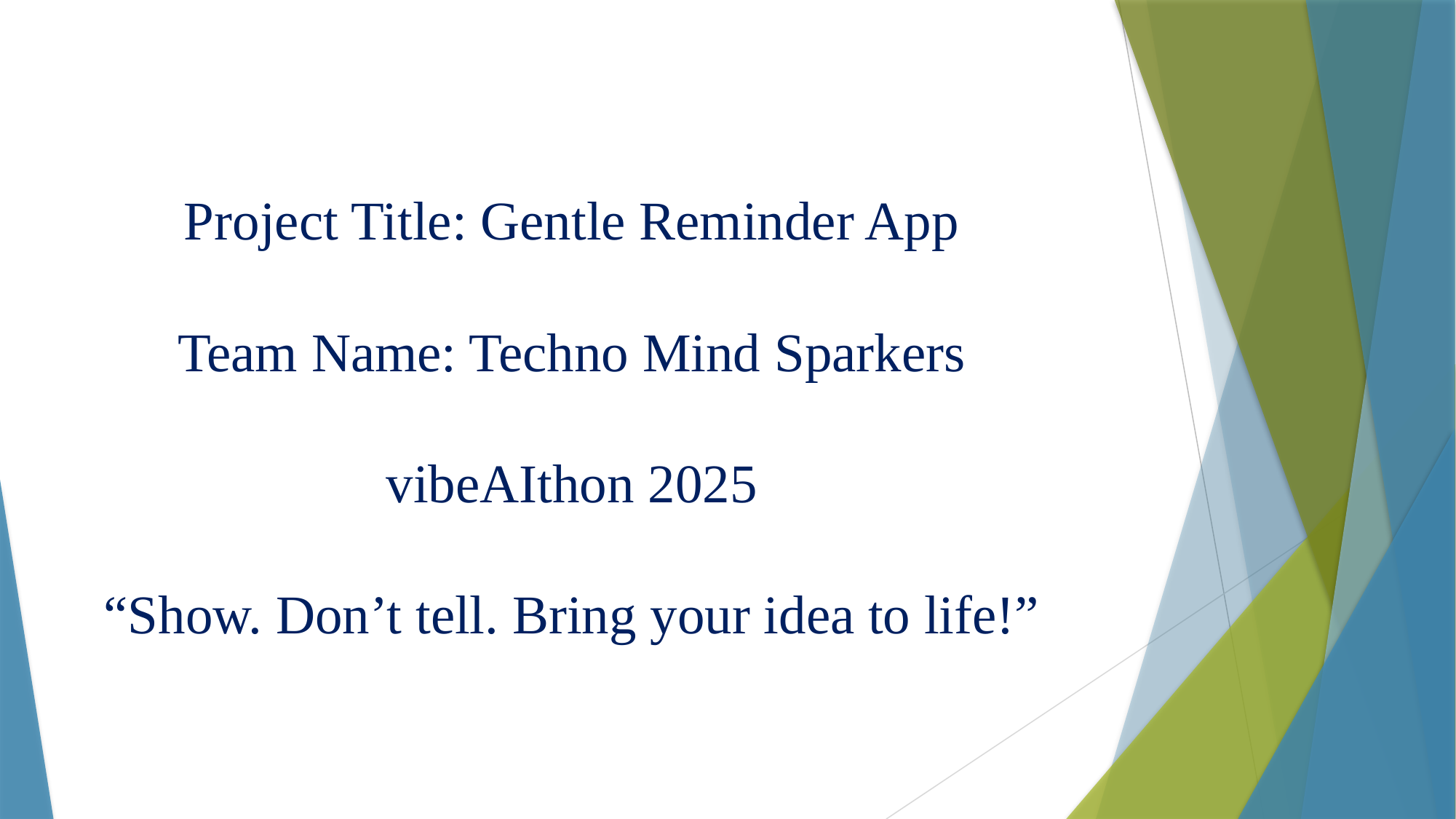

Project Title: Gentle Reminder App
Team Name: Techno Mind Sparkers
vibeAIthon 2025
“Show. Don’t tell. Bring your idea to life!”